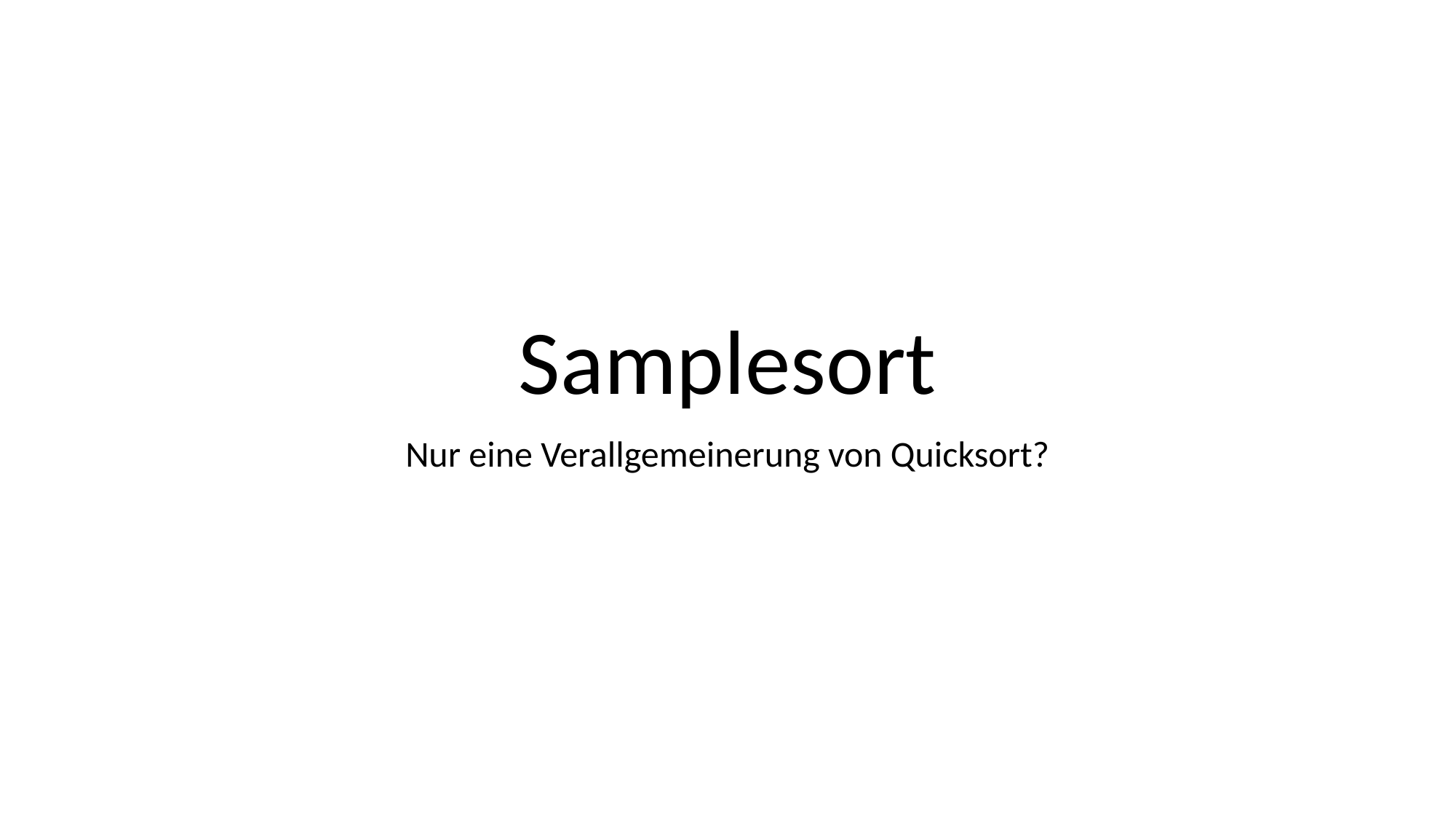

# Samplesort
Nur eine Verallgemeinerung von Quicksort?